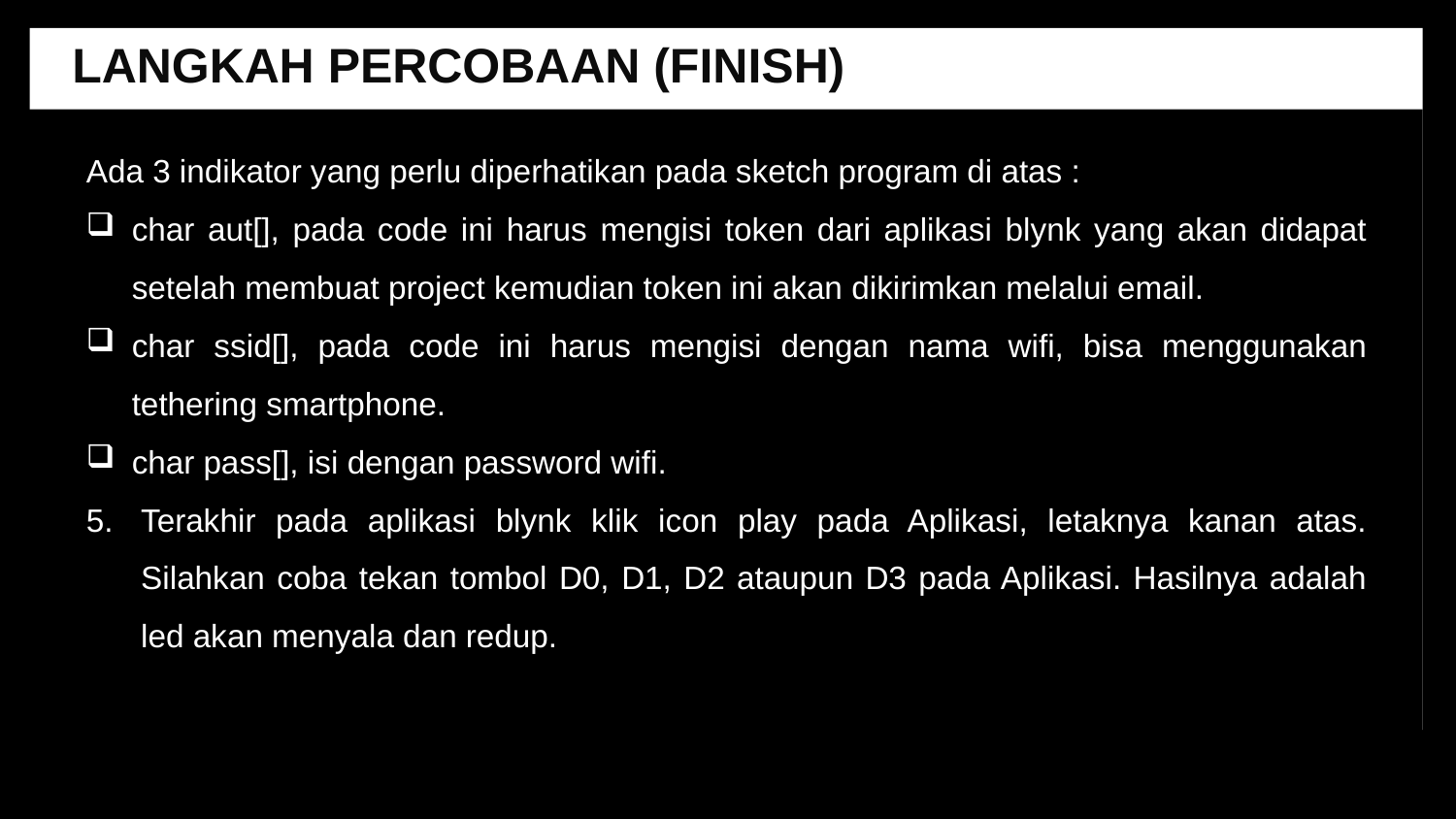

LANGKAH PERCOBAAN (FINISH)

Ada 3 indikator yang perlu diperhatikan pada sketch program di atas :
char aut[], pada code ini harus mengisi token dari aplikasi blynk yang akan didapat setelah membuat project kemudian token ini akan dikirimkan melalui email.
char ssid[], pada code ini harus mengisi dengan nama wifi, bisa menggunakan tethering smartphone.
char pass[], isi dengan password wifi.
Terakhir pada aplikasi blynk klik icon play pada Aplikasi, letaknya kanan atas. Silahkan coba tekan tombol D0, D1, D2 ataupun D3 pada Aplikasi. Hasilnya adalah led akan menyala dan redup.
Tegangan Input